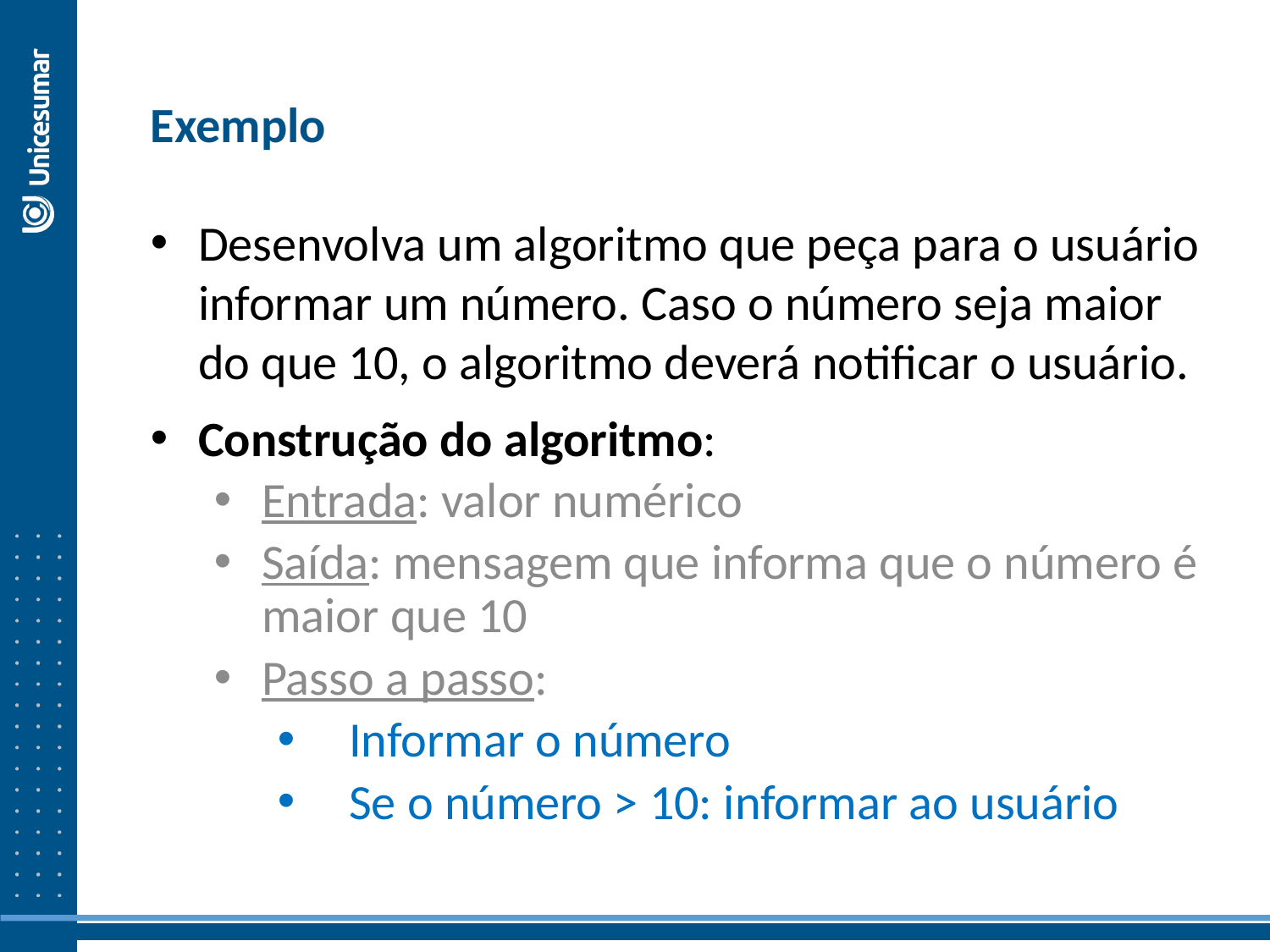

Exemplo
Desenvolva um algoritmo que peça para o usuário informar um número. Caso o número seja maior do que 10, o algoritmo deverá notificar o usuário.
Construção do algoritmo:
Entrada: valor numérico
Saída: mensagem que informa que o número é maior que 10
Passo a passo:
Informar o número
Se o número > 10: informar ao usuário